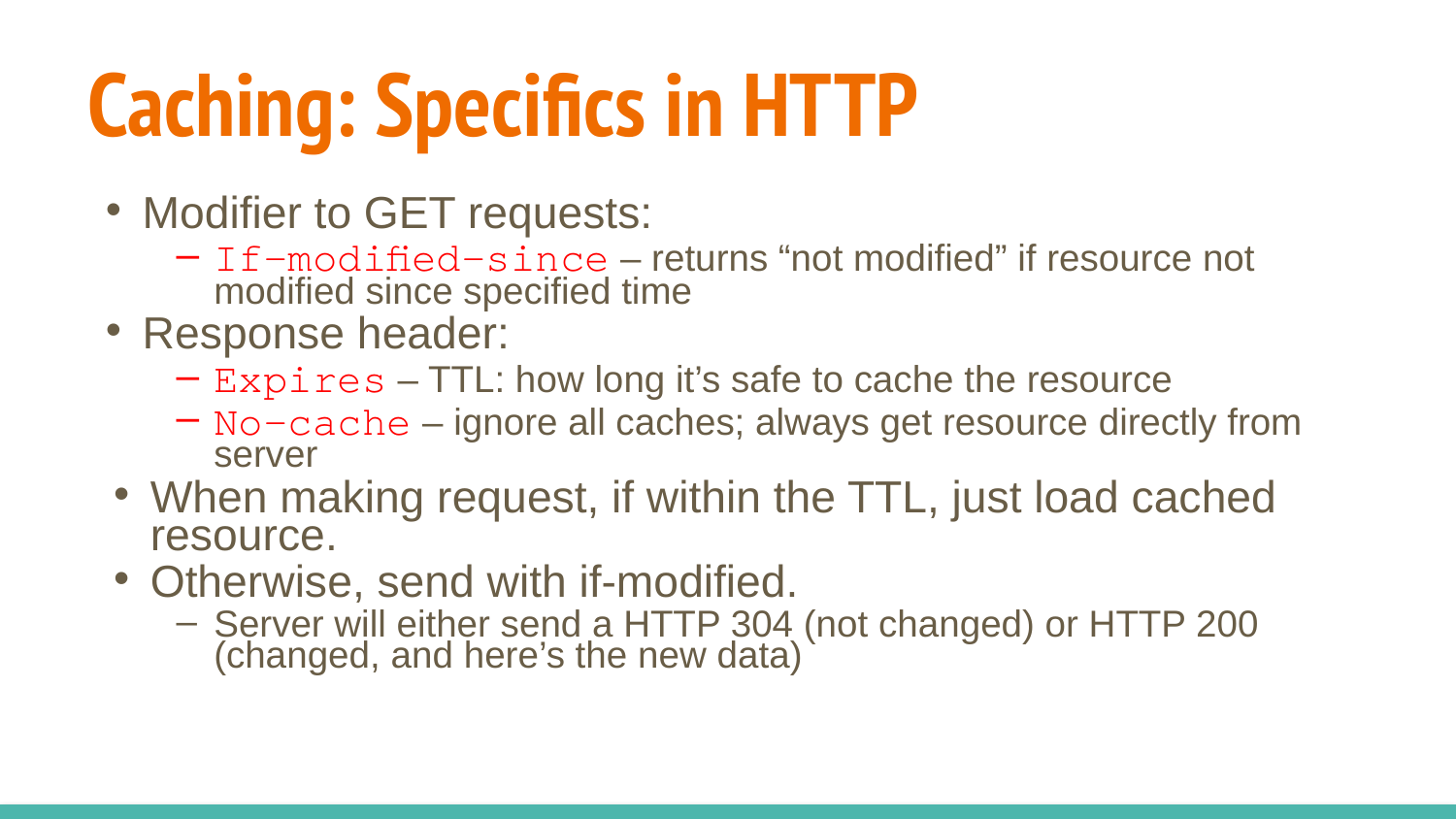

# Caching: Specifics in HTTP
Modifier to GET requests:
If-modified-since – returns “not modified” if resource not modified since specified time
Response header:
Expires – TTL: how long it’s safe to cache the resource
No-cache – ignore all caches; always get resource directly from server
When making request, if within the TTL, just load cached resource.
Otherwise, send with if-modified.
Server will either send a HTTP 304 (not changed) or HTTP 200 (changed, and here’s the new data)